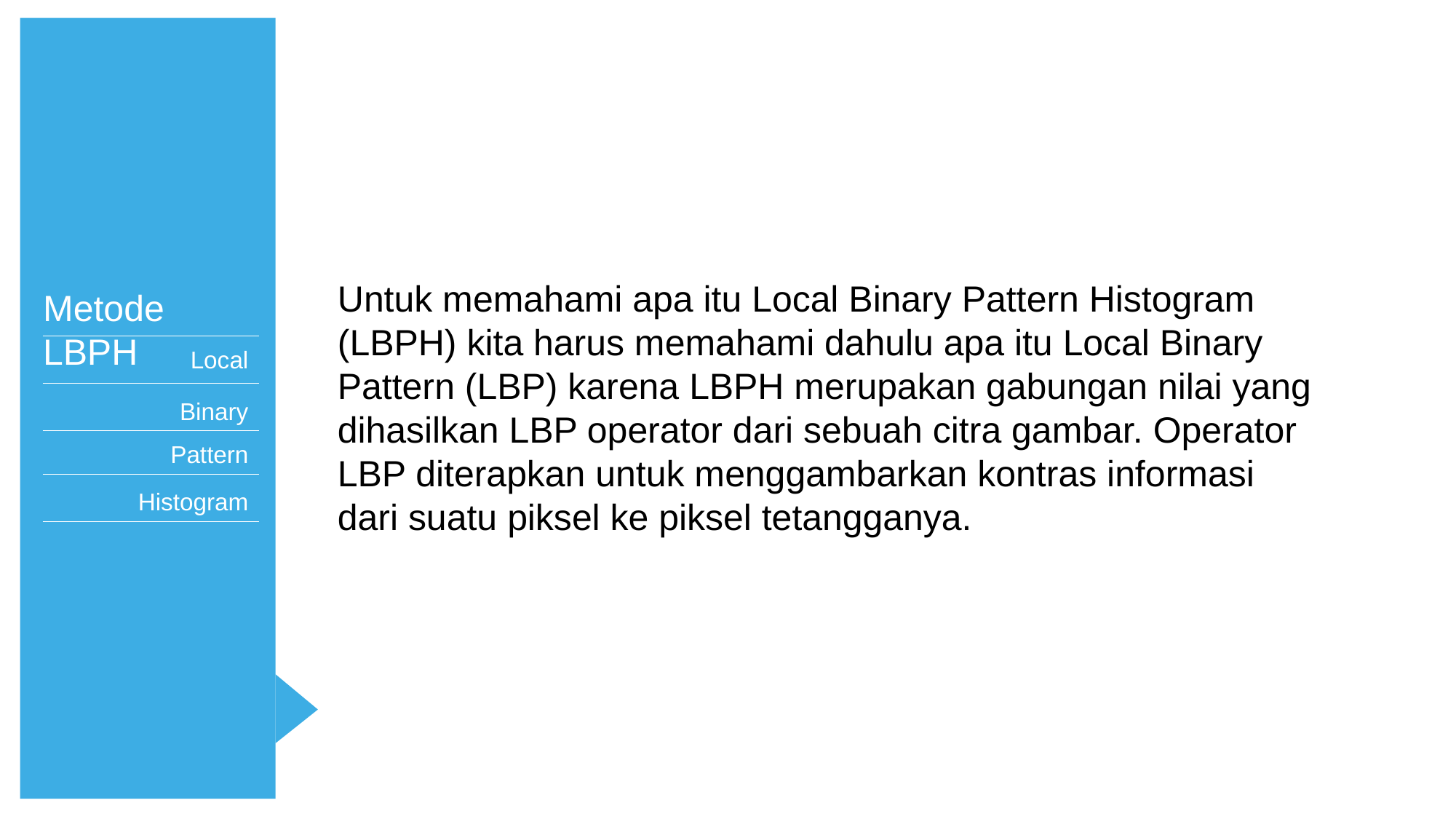

Untuk memahami apa itu Local Binary Pattern Histogram     (LBPH) kita harus memahami dahulu apa itu Local Binary    Pattern (LBP) karena LBPH merupakan gabungan nilai yang dihasilkan LBP operator dari sebuah citra gambar. Operator LBP diterapkan untuk menggambarkan kontras informasi    dari suatu piksel ke piksel tetangganya.
Metode LBPH
Local
Binary
Pattern
Histogram